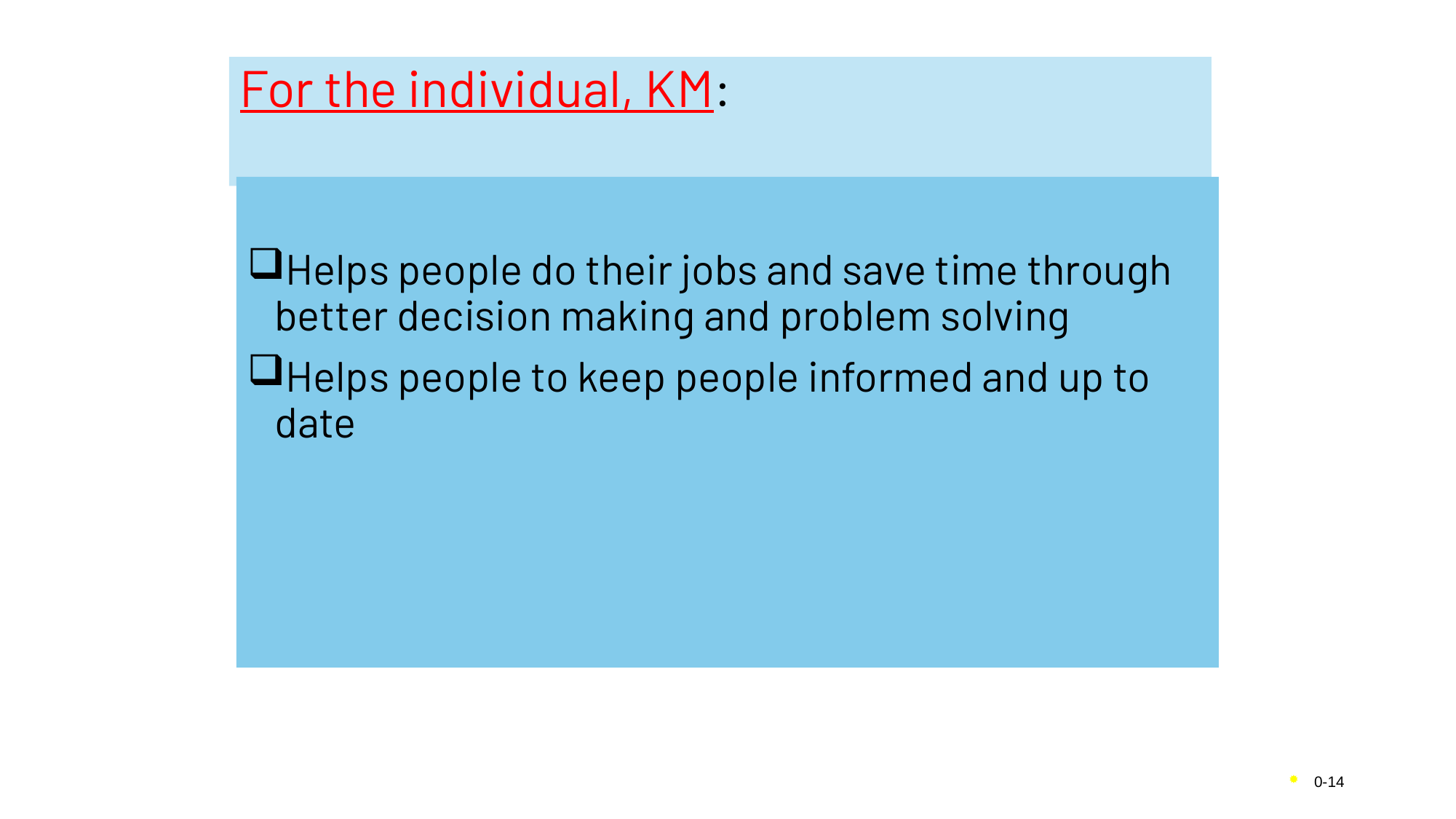

# For the individual, KM:

Helps people do their jobs and save time through better decision making and problem solving
Helps people to keep people informed and up to date

0-14